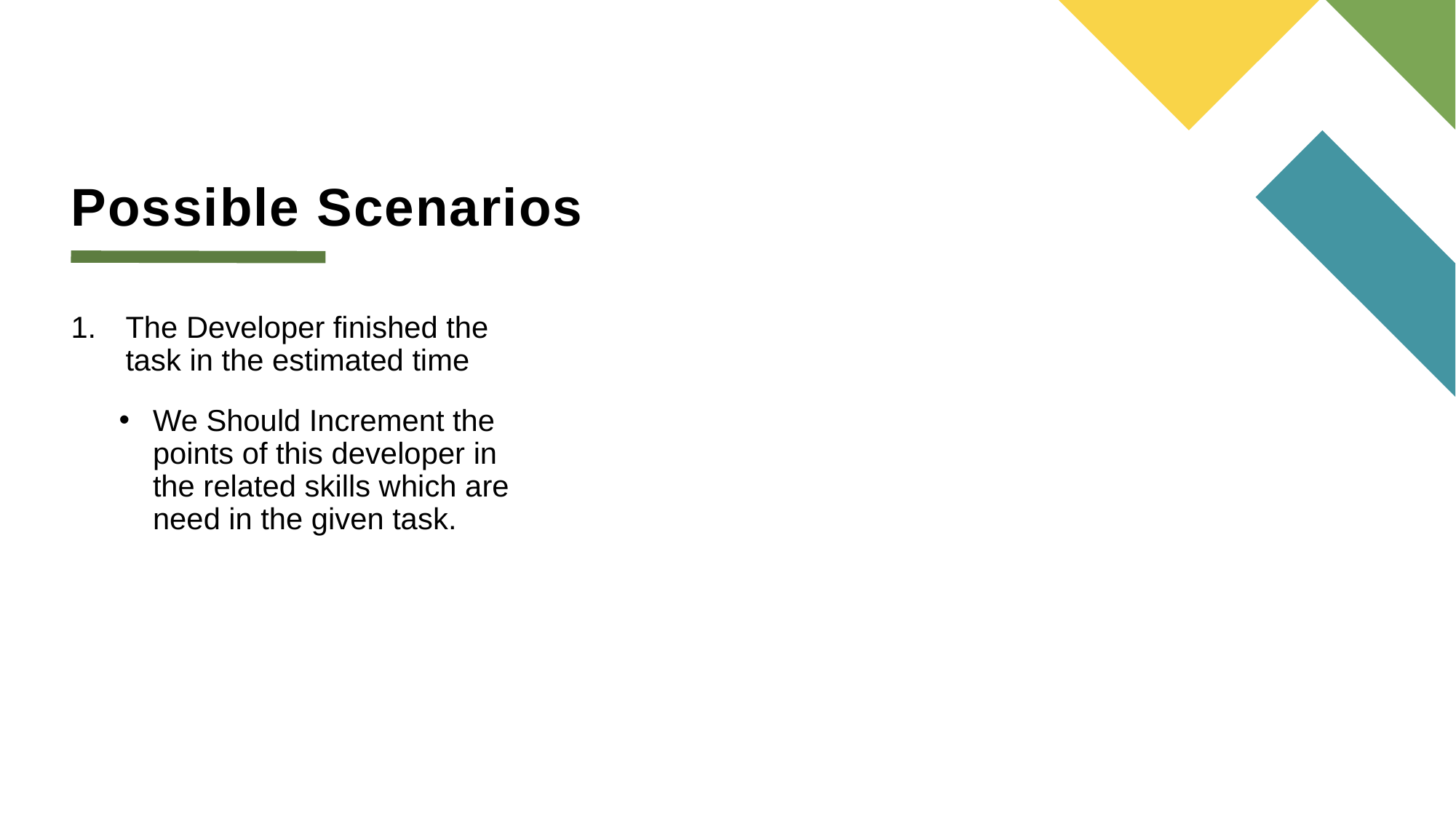

# Possible Scenarios
The Developer finished the task in the estimated time
We Should Increment the points of this developer in the related skills which are need in the given task.